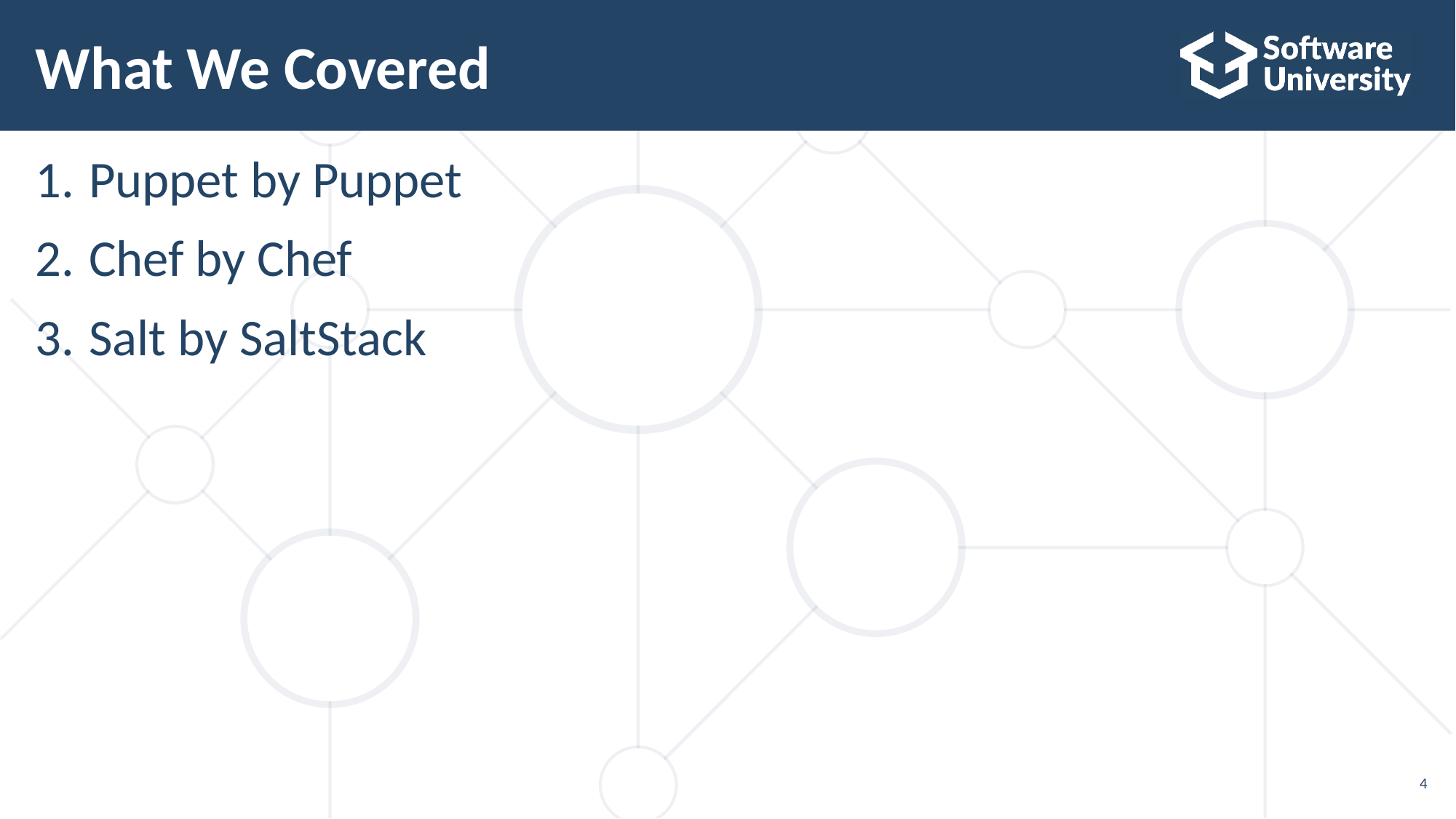

# What We Covered
Puppet by Puppet
Chef by Chef
Salt by SaltStack
4